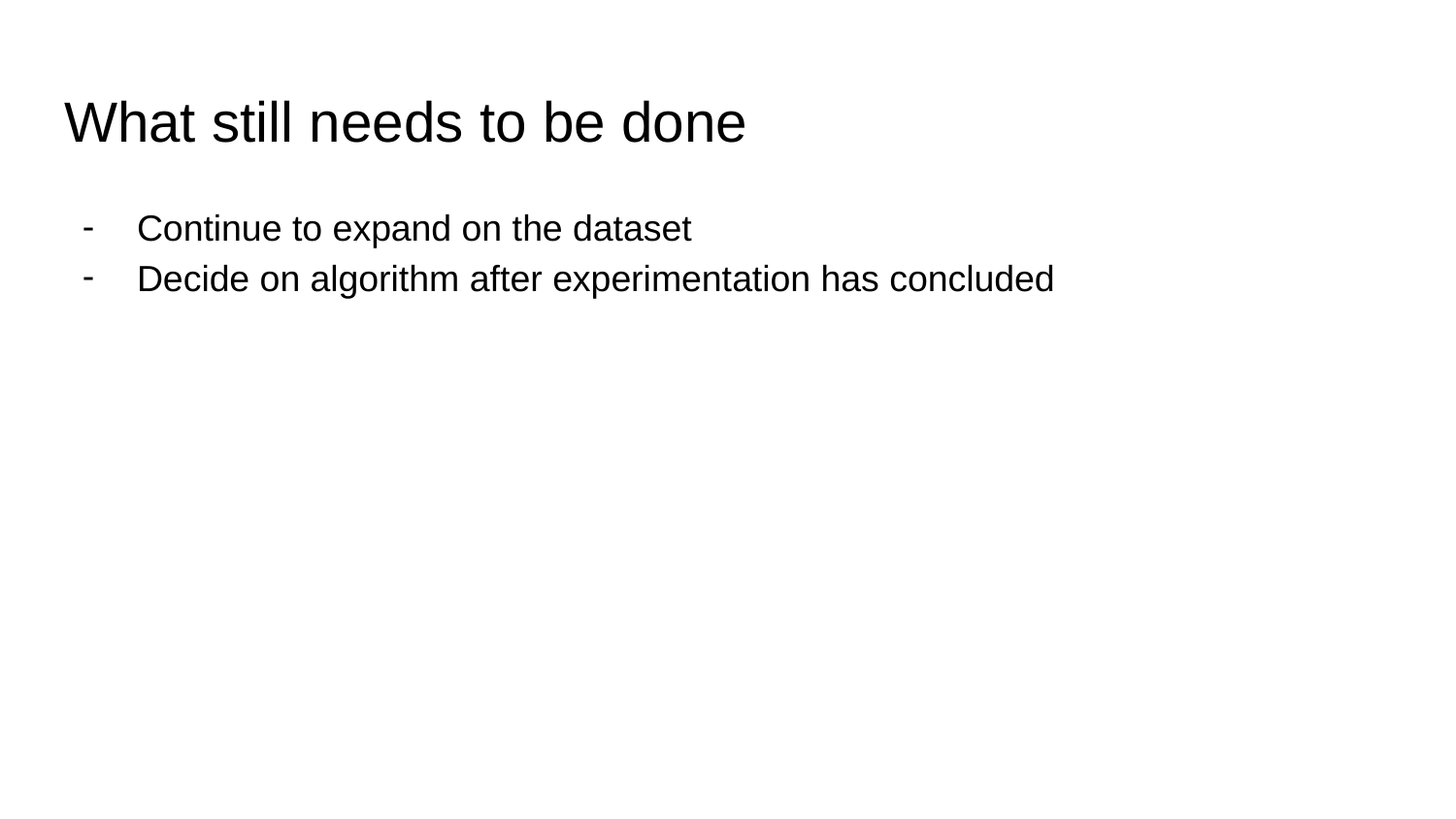

# What still needs to be done
Continue to expand on the dataset
Decide on algorithm after experimentation has concluded